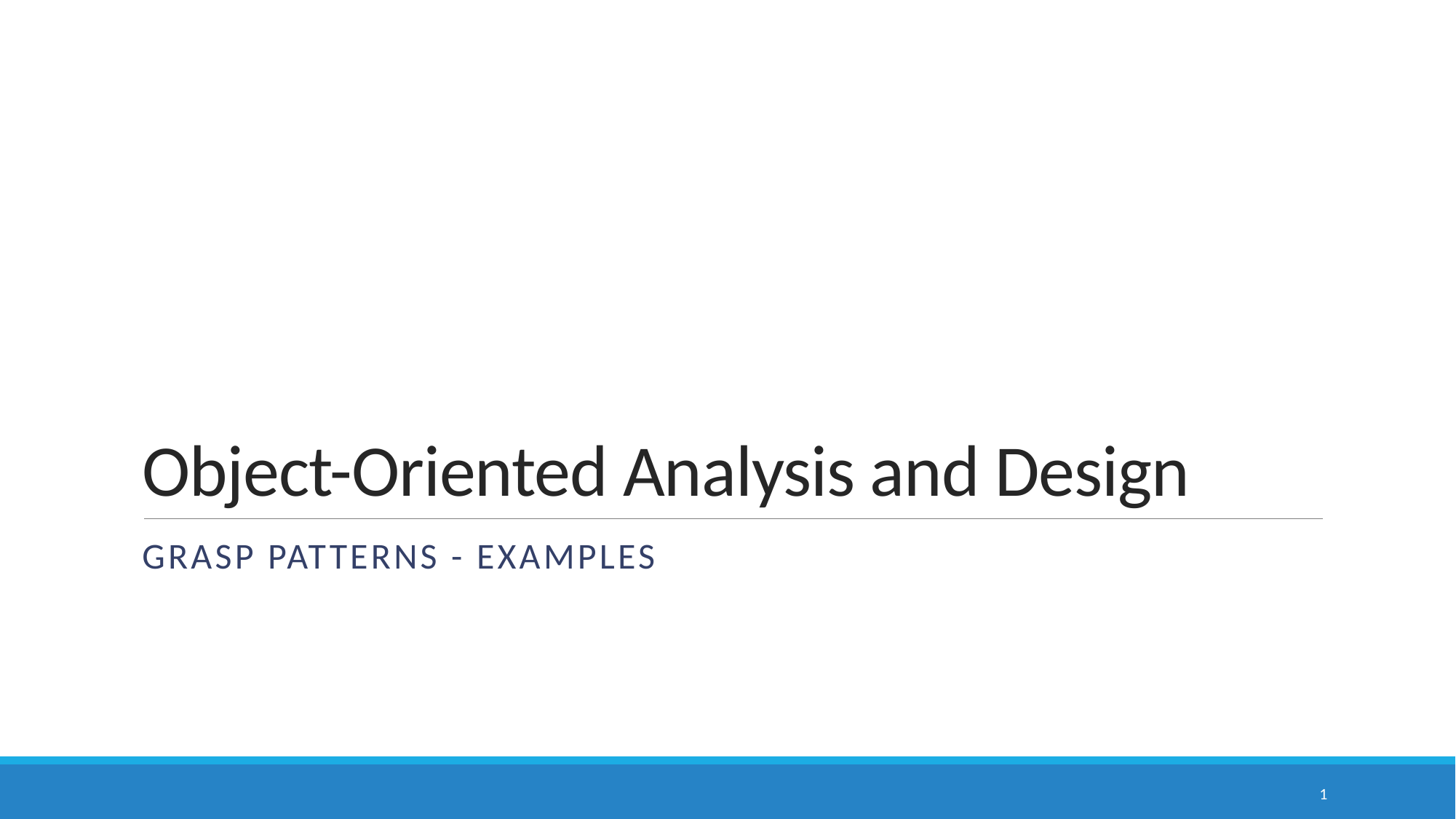

# Object-Oriented Analysis and Design
GRASP Patterns - examples
1